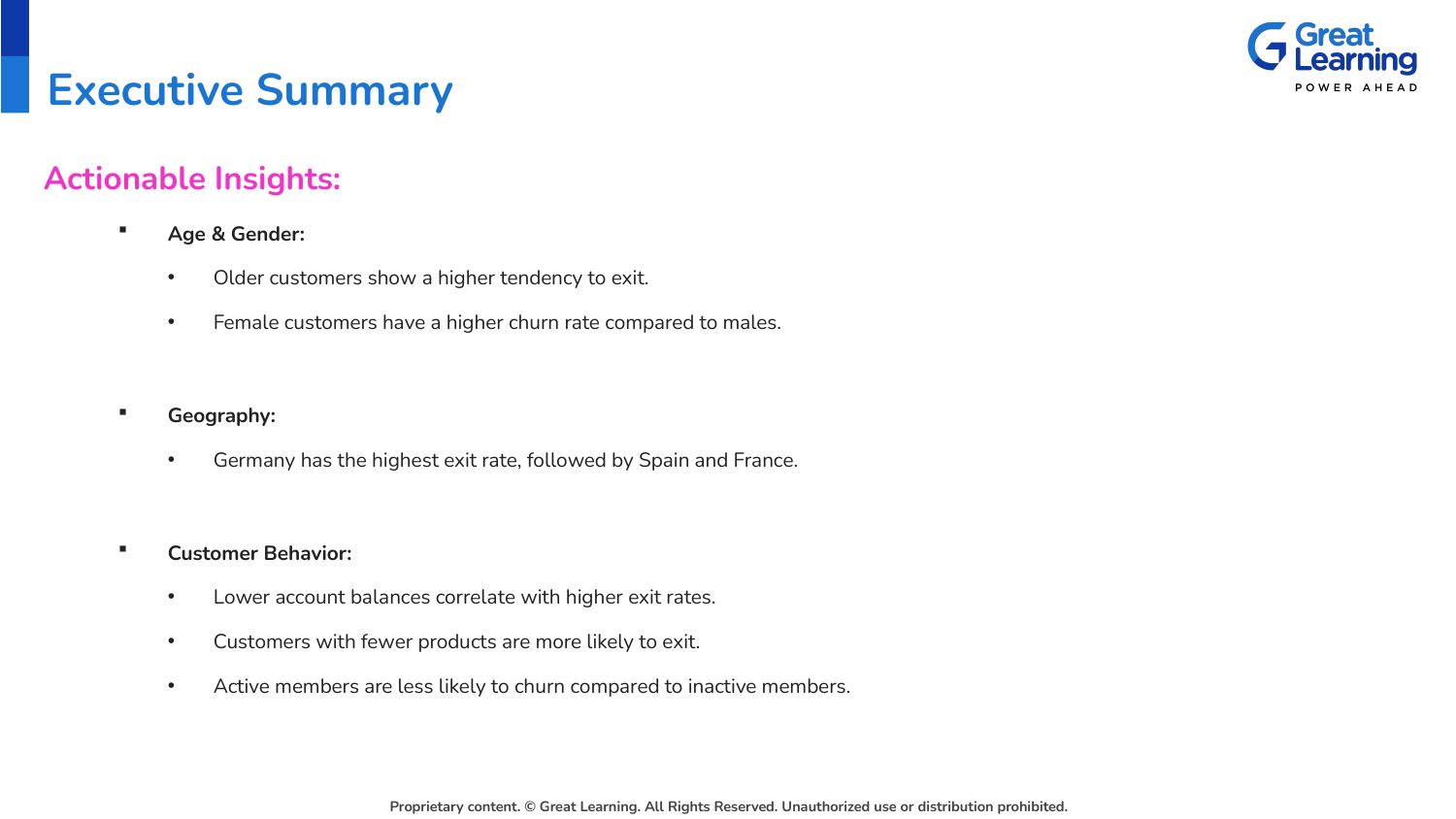

# Executive Summary
Actionable Insights:
Age & Gender:
Older customers show a higher tendency to exit.
Female customers have a higher churn rate compared to males.

Geography:
Germany has the highest exit rate, followed by Spain and France.

Customer Behavior:
Lower account balances correlate with higher exit rates.
Customers with fewer products are more likely to exit.
Active members are less likely to churn compared to inactive members.